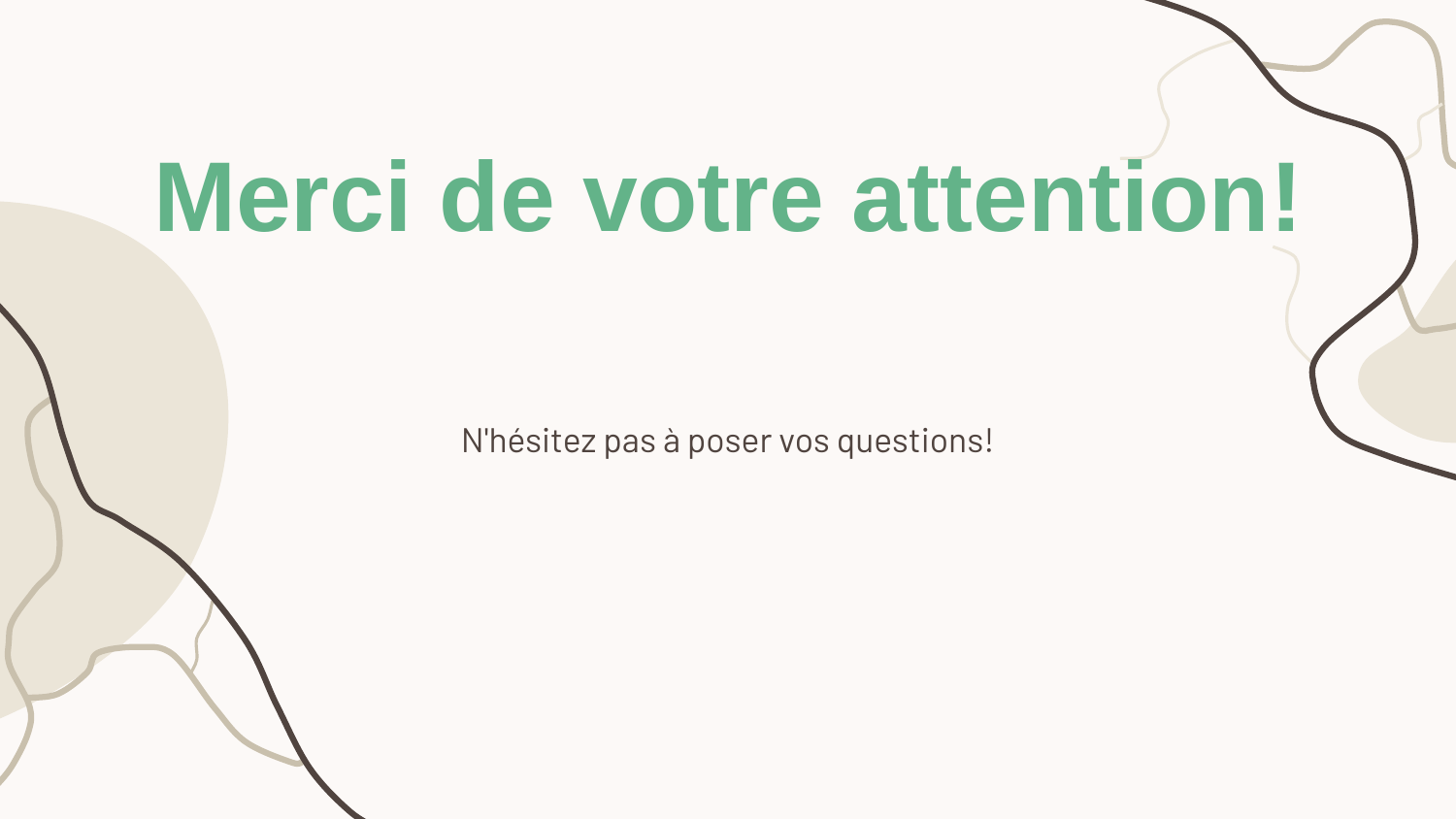

# Merci de votre attention!
N'hésitez pas à poser vos questions!